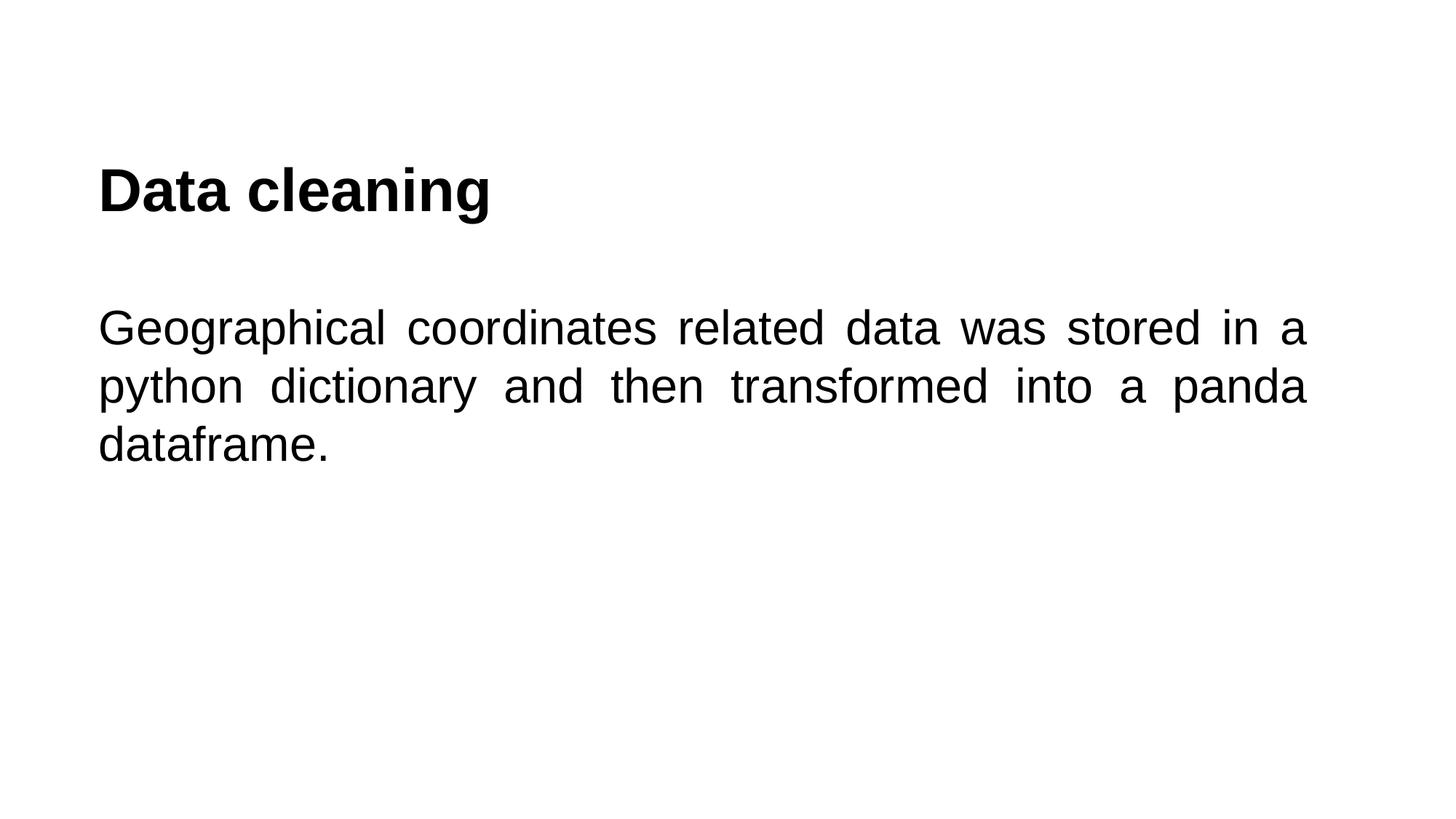

Data cleaning

Geographical coordinates related data was stored in a python dictionary and then transformed into a panda dataframe.